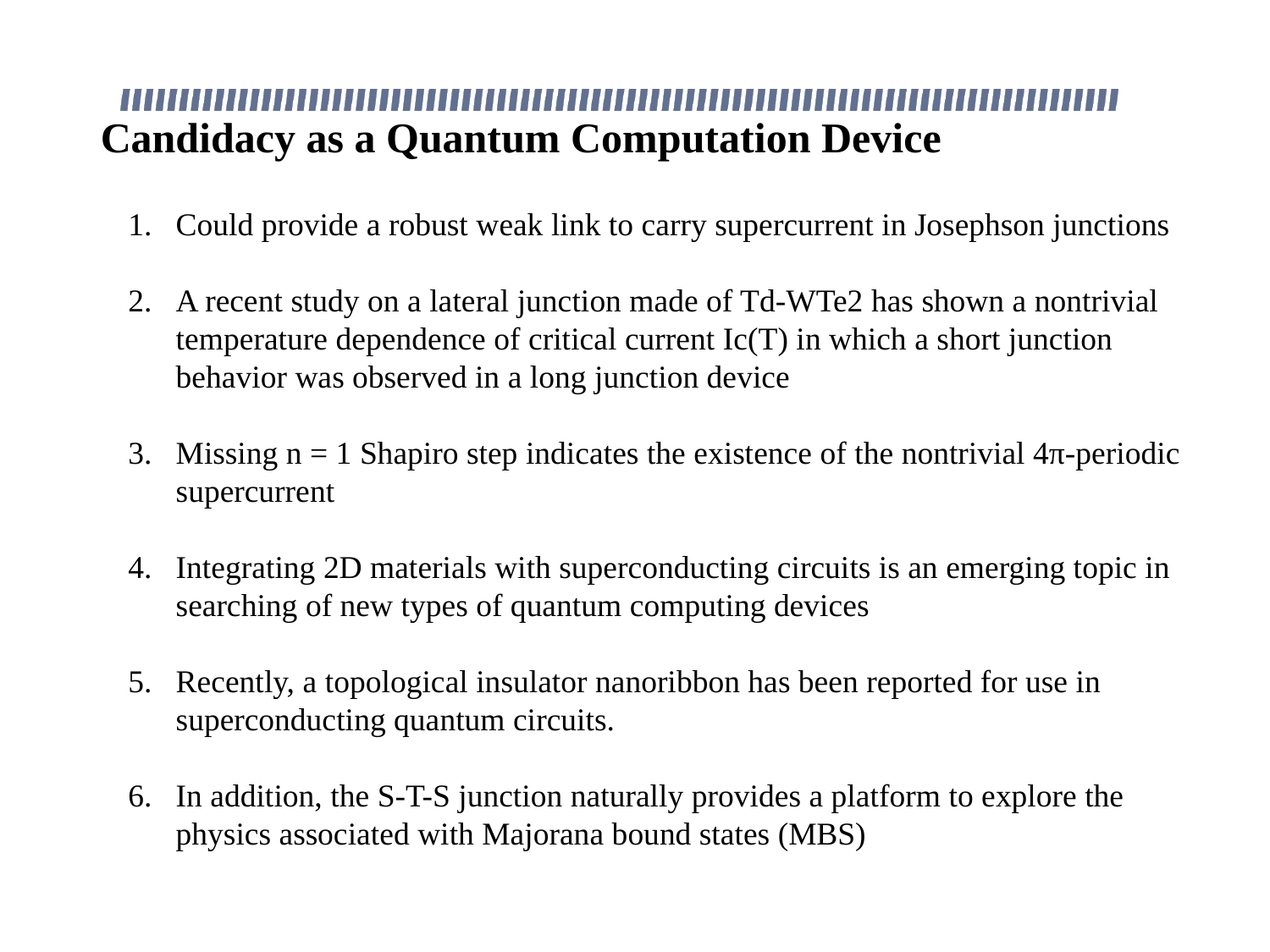

# Candidacy as a Quantum Computation Device
Could provide a robust weak link to carry supercurrent in Josephson junctions

A recent study on a lateral junction made of Td-WTe2 has shown a nontrivial temperature dependence of critical current Ic(T) in which a short junction behavior was observed in a long junction device

Missing n = 1 Shapiro step indicates the existence of the nontrivial 4π-periodic supercurrent

Integrating 2D materials with superconducting circuits is an emerging topic in searching of new types of quantum computing devices

Recently, a topological insulator nanoribbon has been reported for use in superconducting quantum circuits.

In addition, the S-T-S junction naturally provides a platform to explore the physics associated with Majorana bound states (MBS)